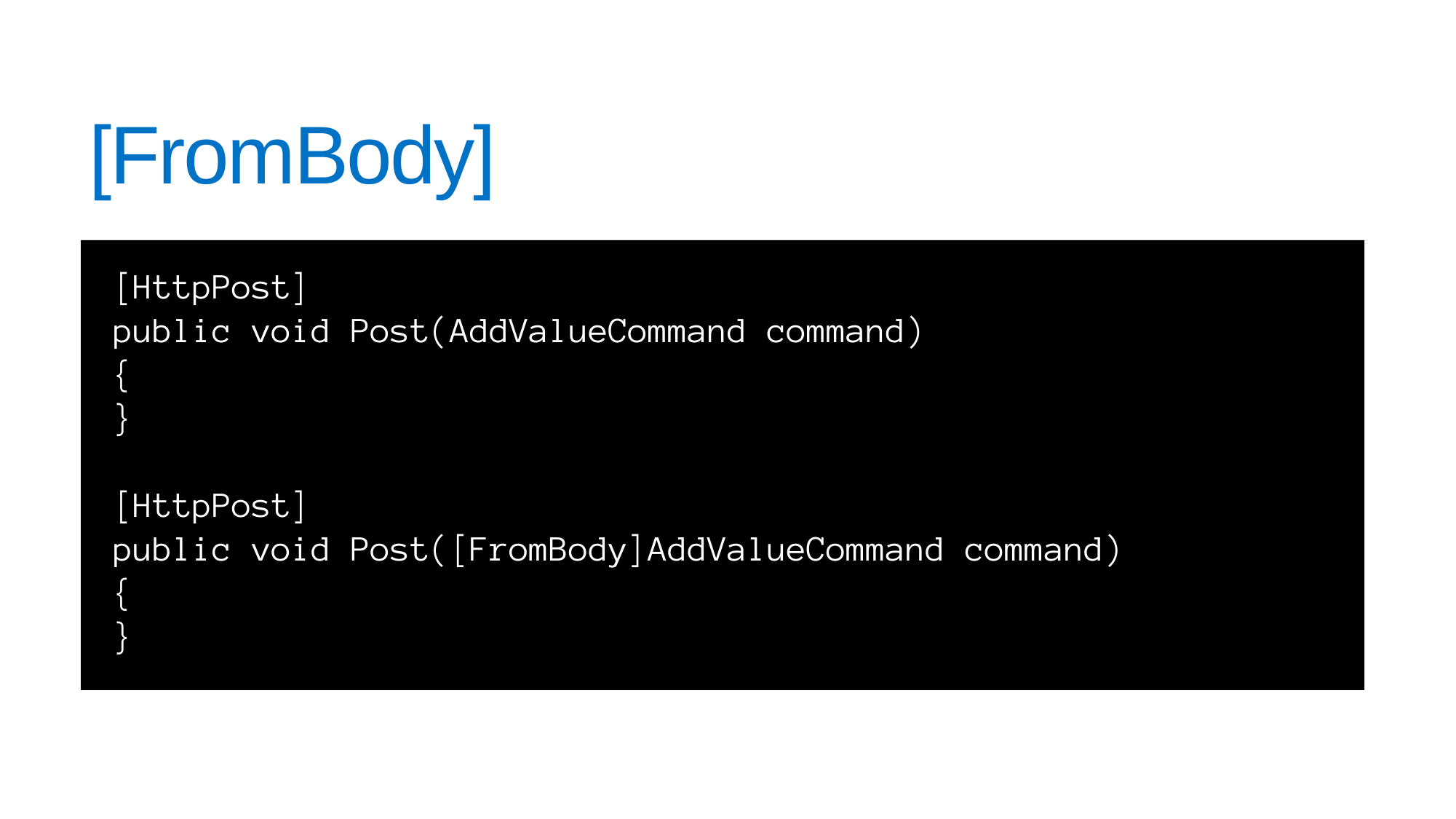

# [FromBody]
[HttpPost]
public void Post(AddValueCommand command)
{
}

[HttpPost]
public void Post([FromBody]AddValueCommand command)
{
}